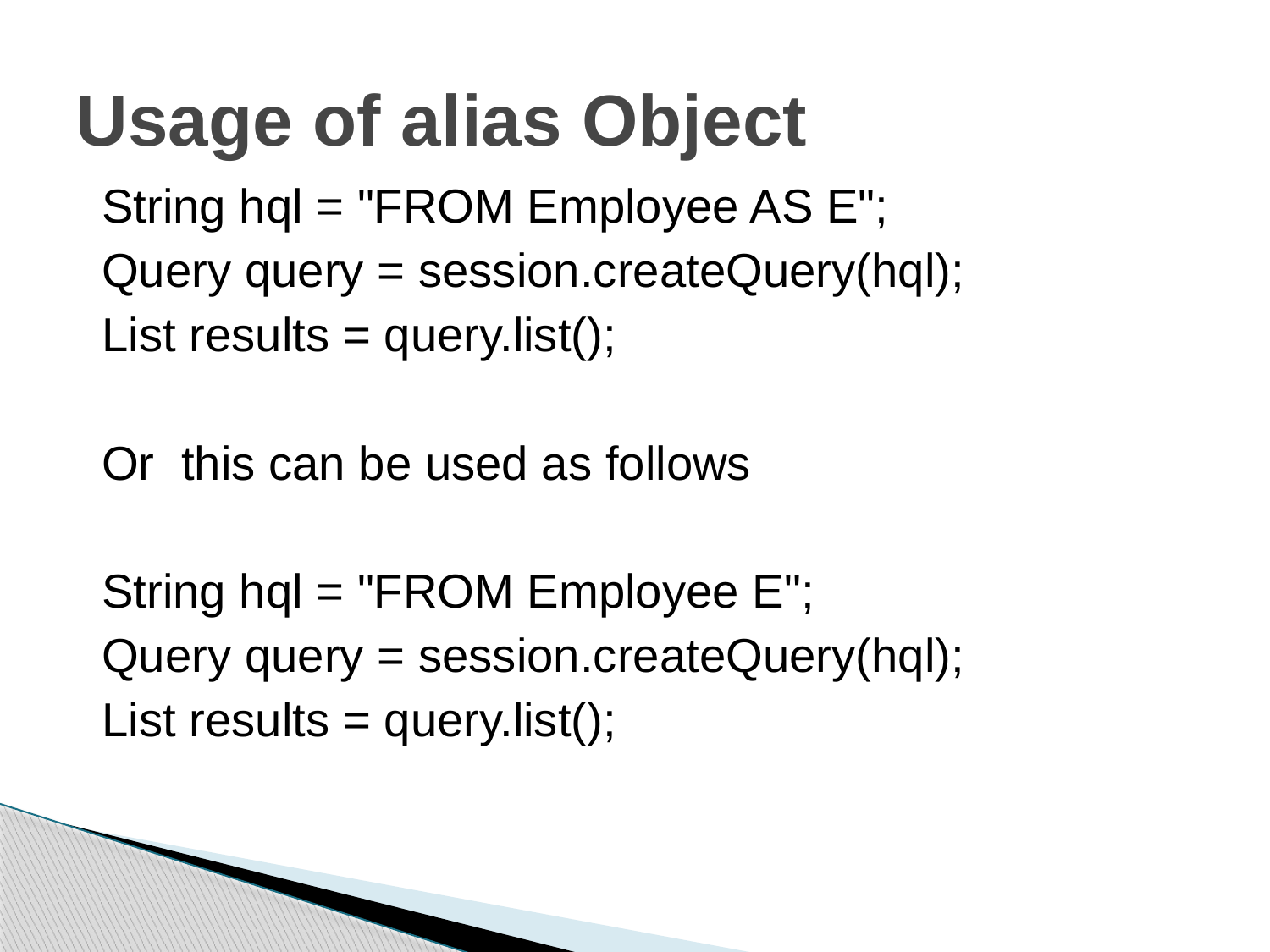

# Usage of alias Object
String hql = "FROM Employee AS E";
Query query = session.createQuery(hql);
List results = query.list();

Or  this can be used as follows

String hql = "FROM Employee E";
Query query = session.createQuery(hql);
List results = query.list();